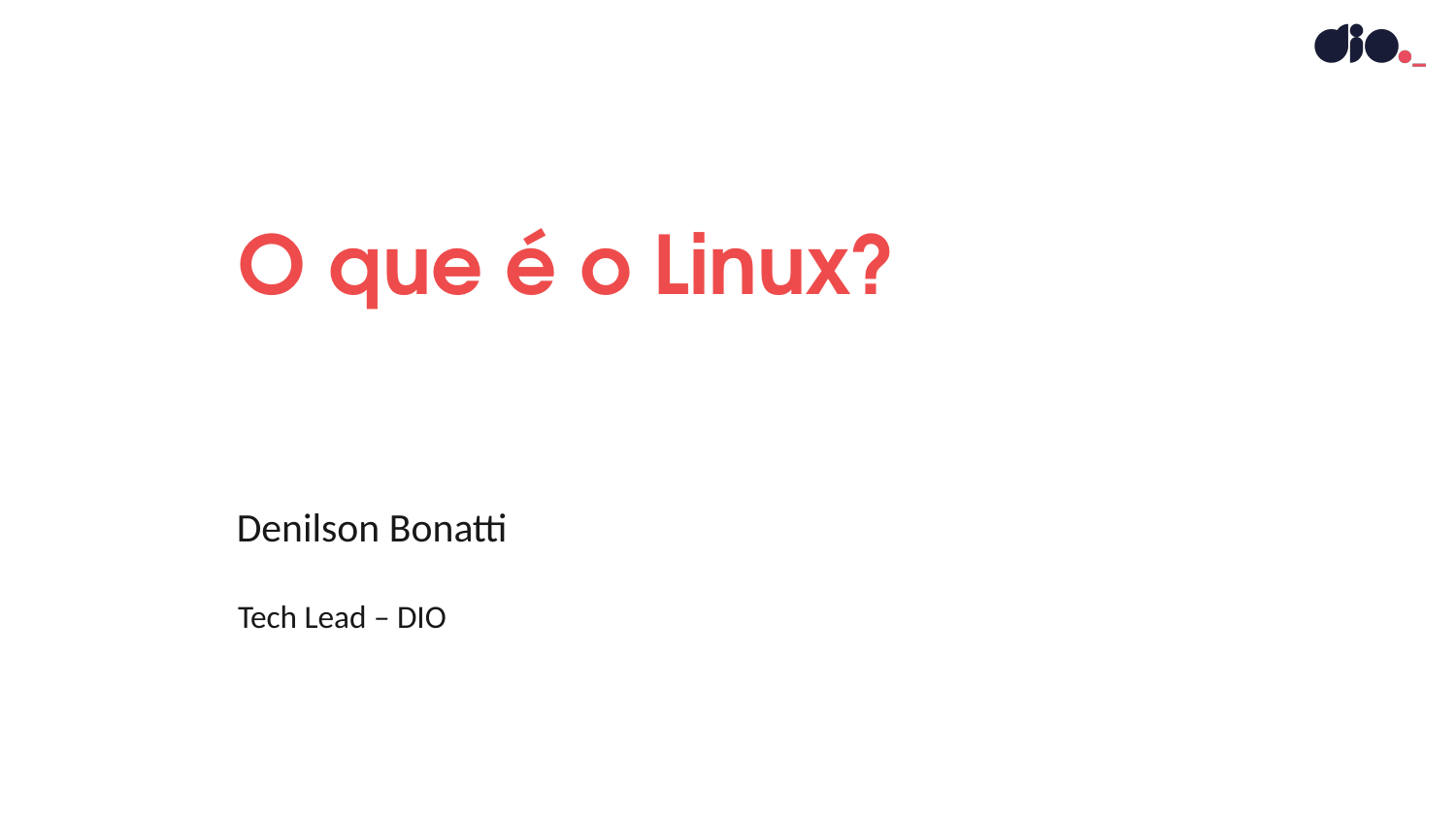

O que é o Linux?

Denilson Bonatti
Tech Lead – DIO